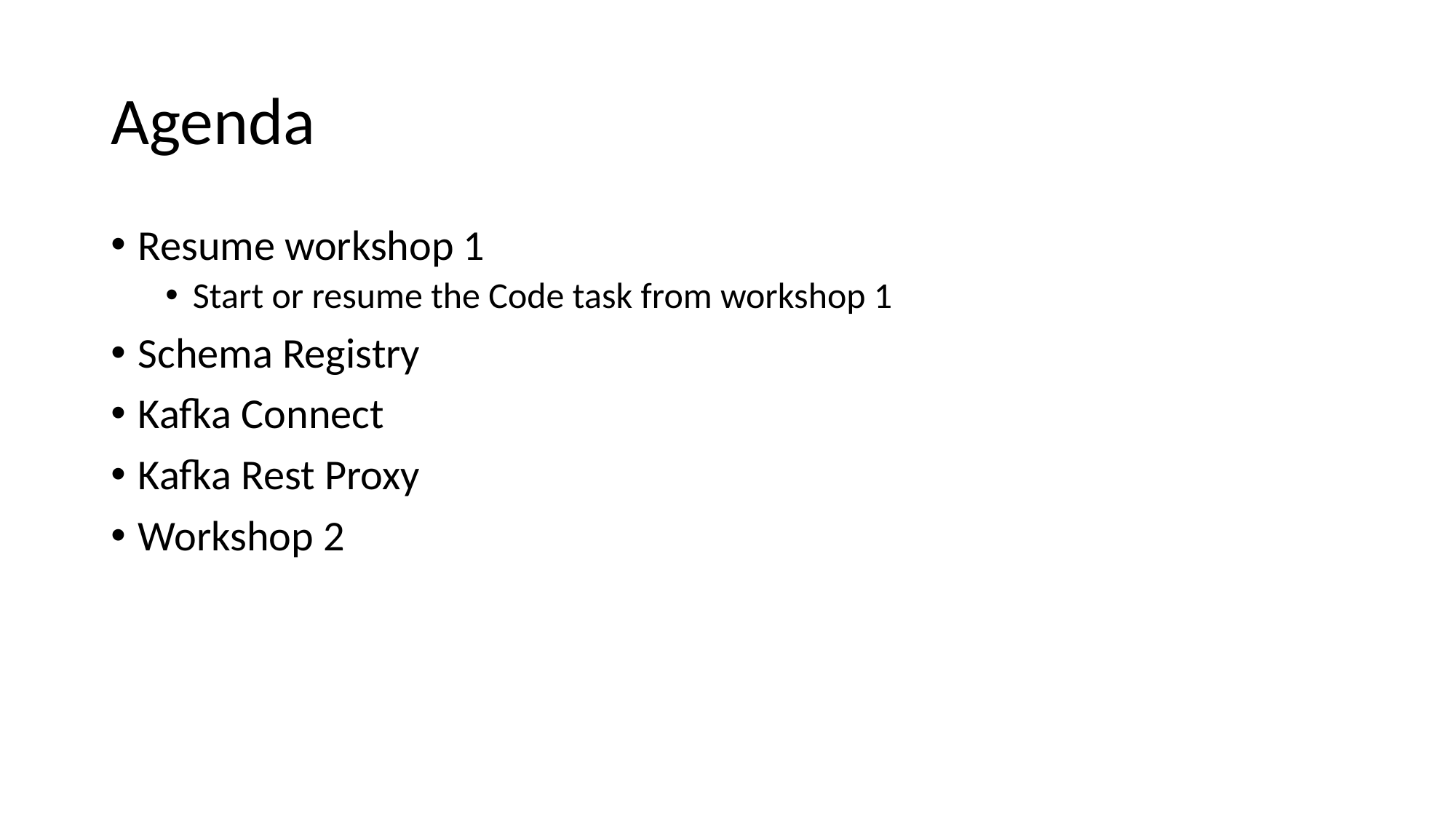

# Agenda
Resume workshop 1
Start or resume the Code task from workshop 1
Schema Registry
Kafka Connect
Kafka Rest Proxy
Workshop 2